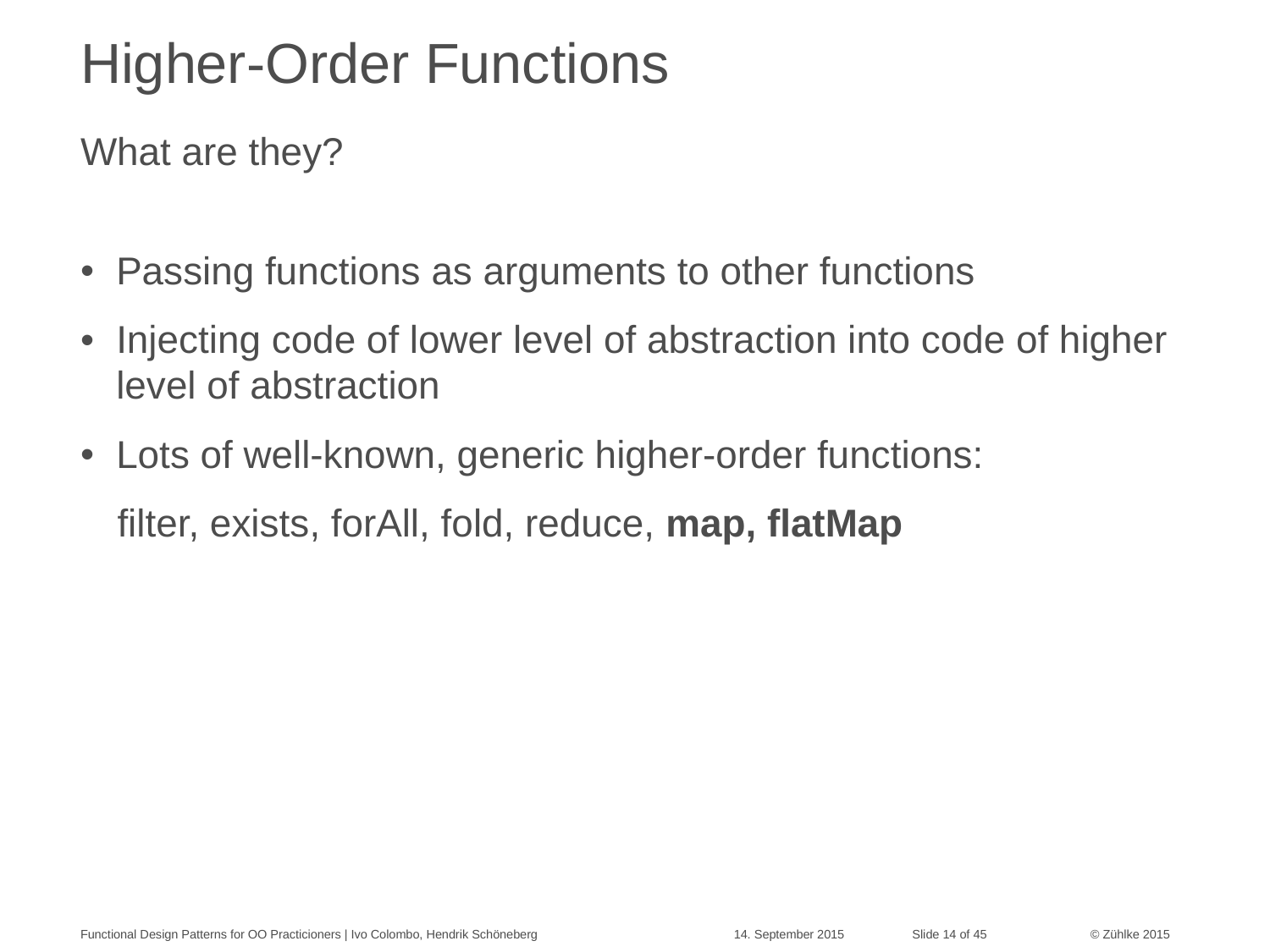

# Higher-Order Functions
What are they?
Passing functions as arguments to other functions
Injecting code of lower level of abstraction into code of higher level of abstraction
Lots of well-known, generic higher-order functions:
filter, exists, forAll, fold, reduce, map, flatMap
Functional Design Patterns for OO Practicioners | Ivo Colombo, Hendrik Schöneberg
14. September 2015
Slide 14 of 45